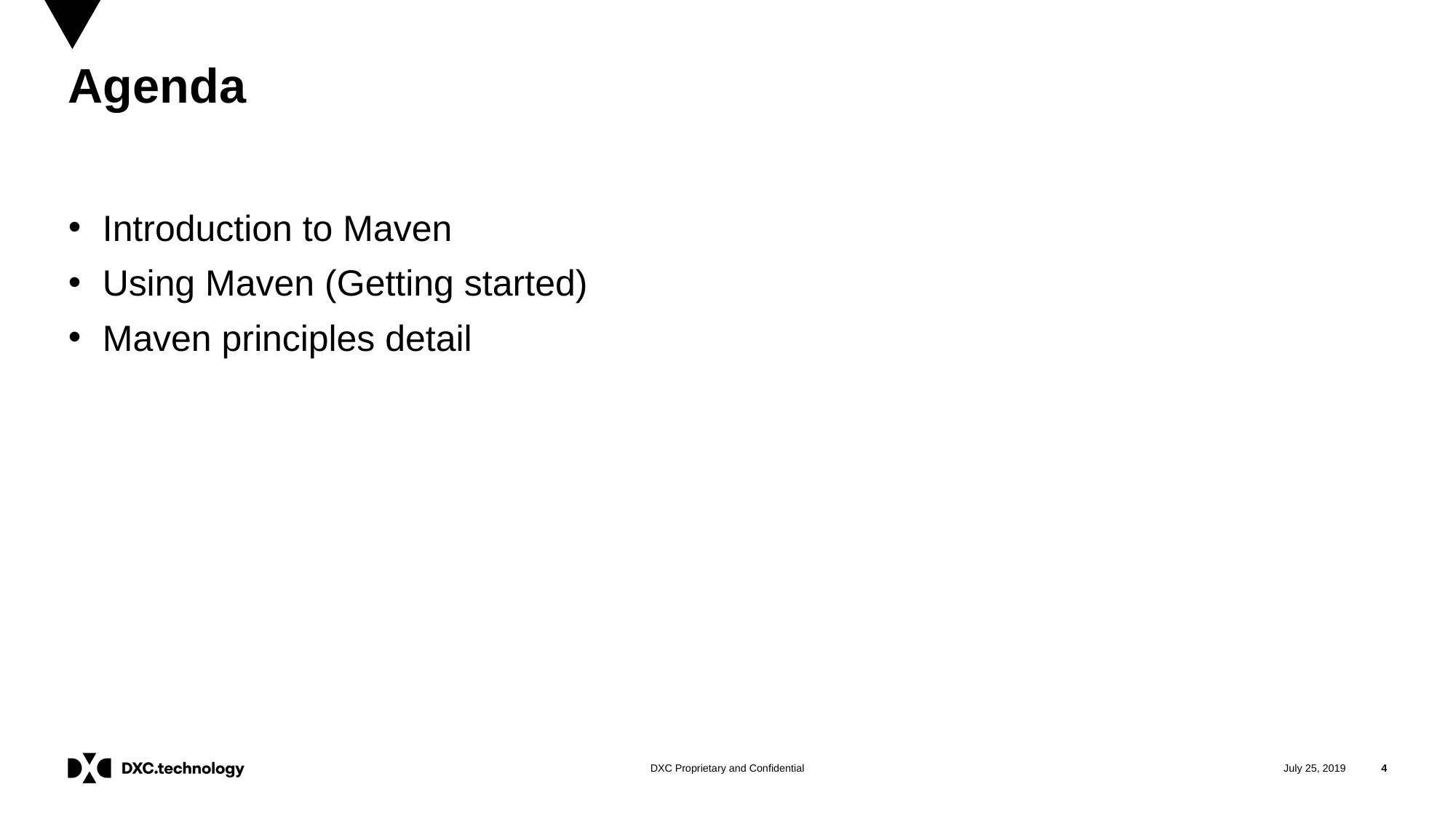

# Agenda
Introduction to Maven
Using Maven (Getting started)
Maven principles detail